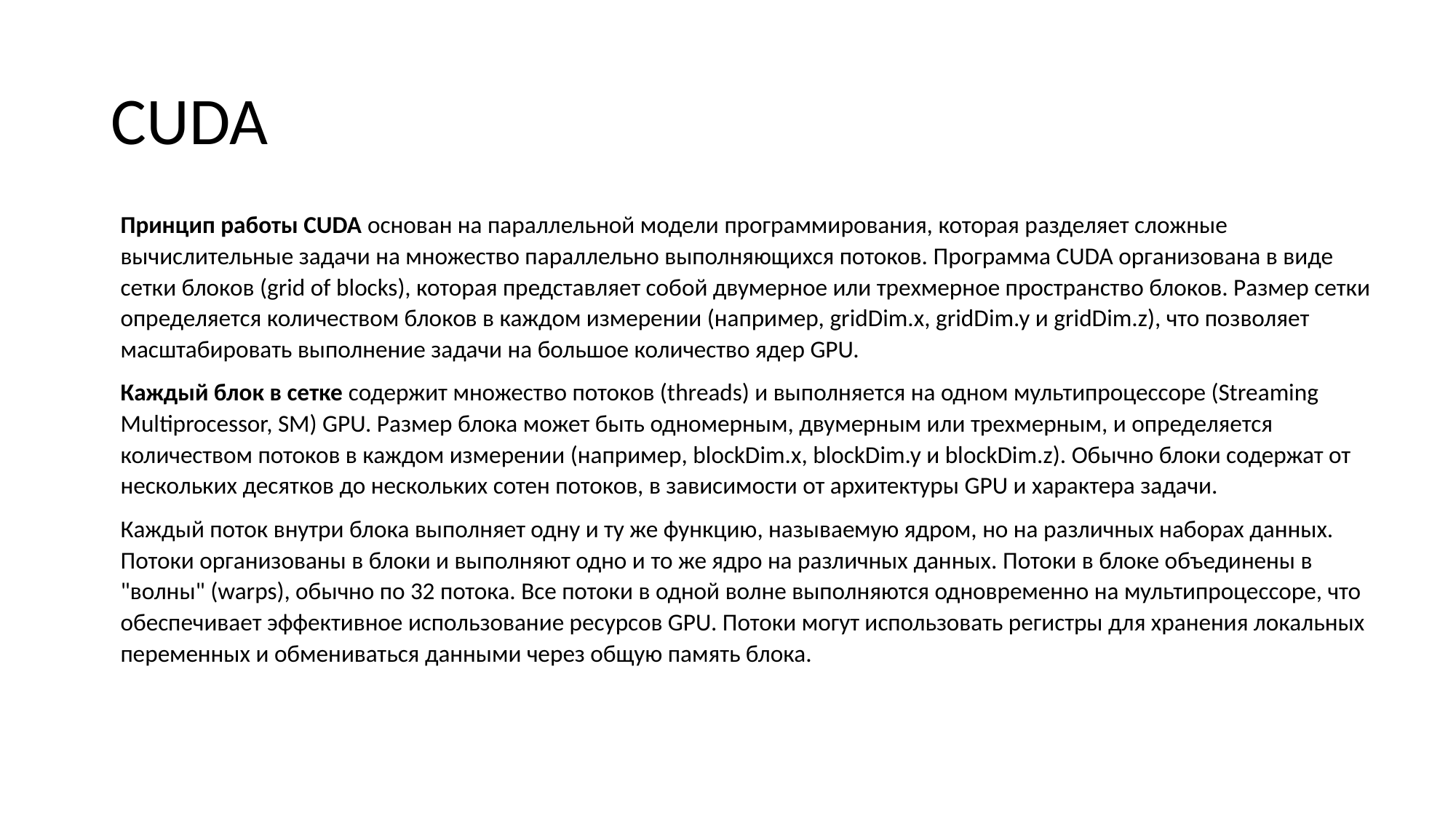

# CUDA
Принцип работы CUDA основан на параллельной модели программирования, которая разделяет сложные вычислительные задачи на множество параллельно выполняющихся потоков. Программа CUDA организована в виде сетки блоков (grid of blocks), которая представляет собой двумерное или трехмерное пространство блоков. Размер сетки определяется количеством блоков в каждом измерении (например, gridDim.x, gridDim.y и gridDim.z), что позволяет масштабировать выполнение задачи на большое количество ядер GPU.
Каждый блок в сетке содержит множество потоков (threads) и выполняется на одном мультипроцессоре (Streaming Multiprocessor, SM) GPU. Размер блока может быть одномерным, двумерным или трехмерным, и определяется количеством потоков в каждом измерении (например, blockDim.x, blockDim.y и blockDim.z). Обычно блоки содержат от нескольких десятков до нескольких сотен потоков, в зависимости от архитектуры GPU и характера задачи.
Каждый поток внутри блока выполняет одну и ту же функцию, называемую ядром, но на различных наборах данных. Потоки организованы в блоки и выполняют одно и то же ядро на различных данных. Потоки в блоке объединены в "волны" (warps), обычно по 32 потока. Все потоки в одной волне выполняются одновременно на мультипроцессоре, что обеспечивает эффективное использование ресурсов GPU. Потоки могут использовать регистры для хранения локальных переменных и обмениваться данными через общую память блока.